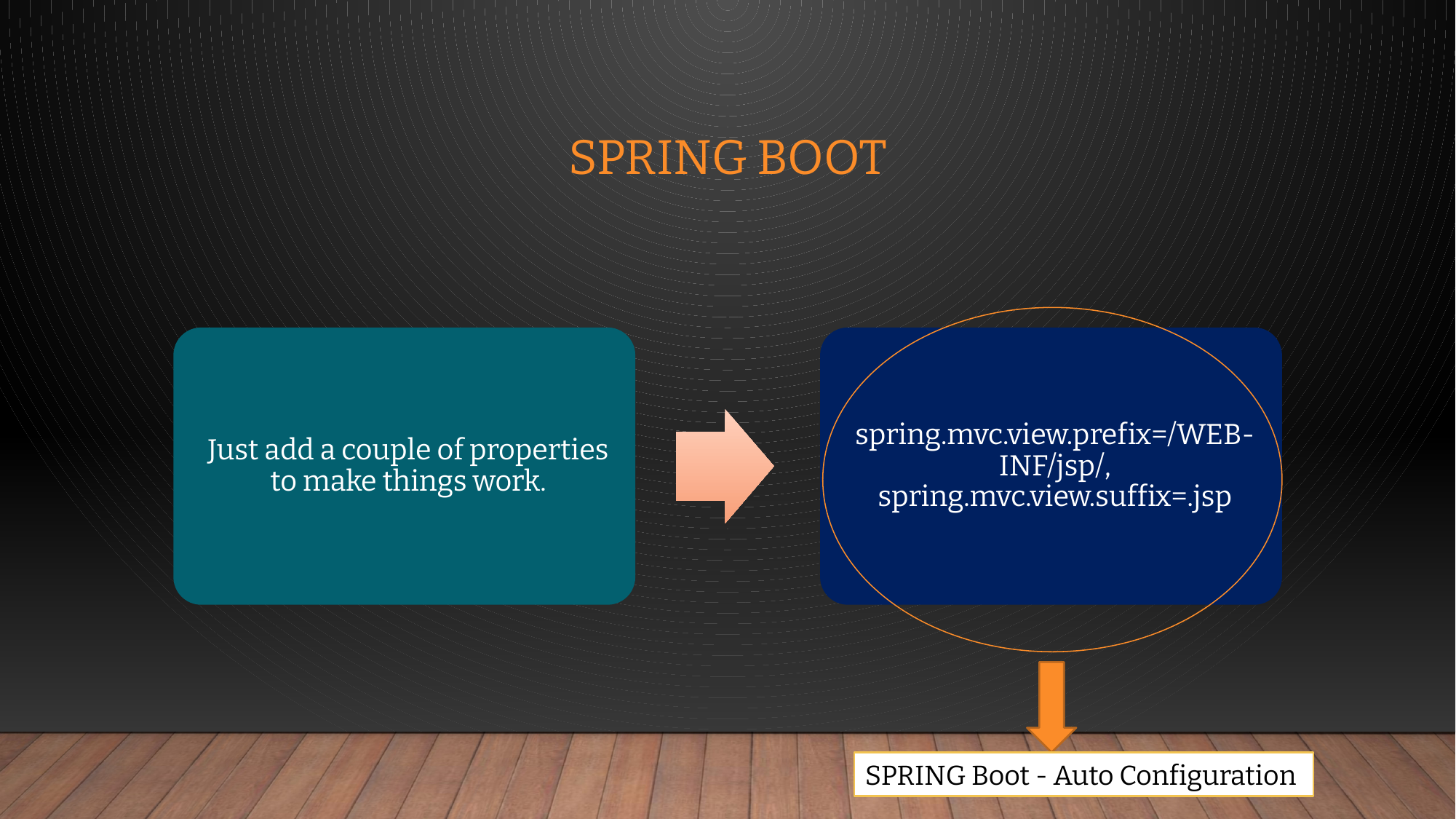

# Spring boot
Just add a couple of properties to make things work.

spring.mvc.view.prefix=/WEB-INF/jsp/, spring.mvc.view.suffix=.jsp

SPRING Boot - Auto Configuration